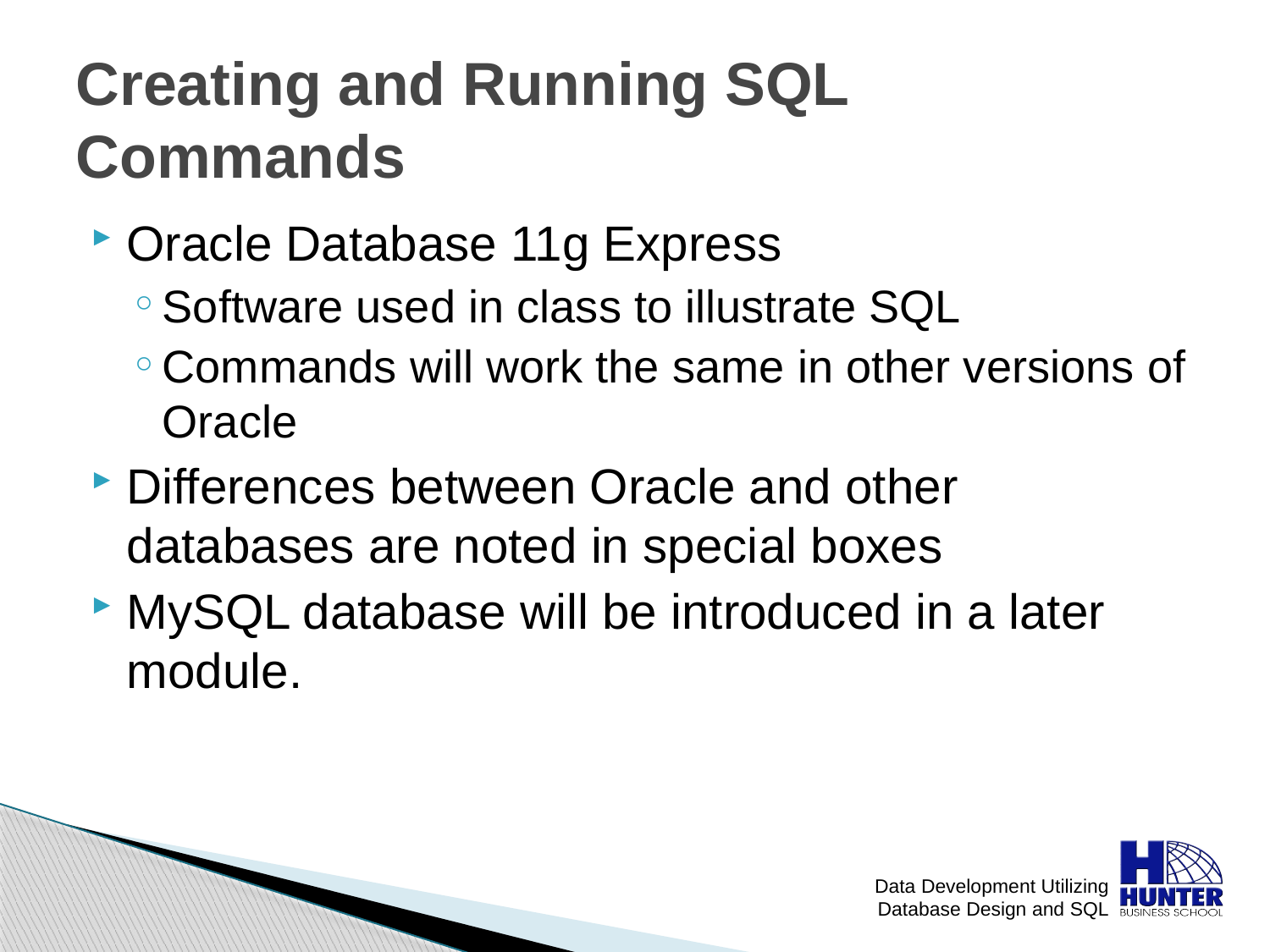

# Creating and Running SQL Commands
Oracle Database 11g Express
Software used in class to illustrate SQL
Commands will work the same in other versions of Oracle
Differences between Oracle and other databases are noted in special boxes
MySQL database will be introduced in a later module.